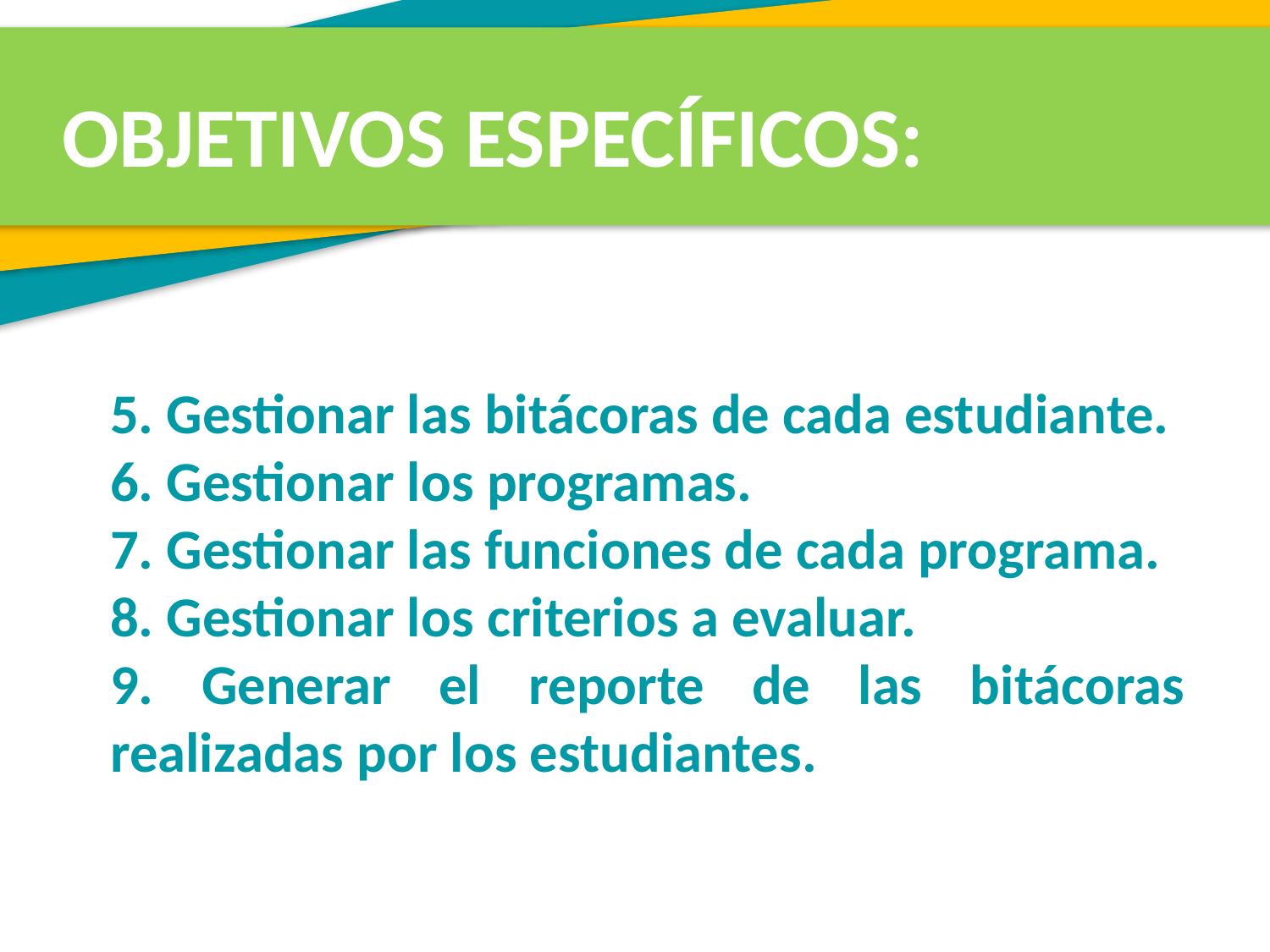

OBJETIVOS ESPECÍFICOS:
5. Gestionar las bitácoras de cada estudiante.
6. Gestionar los programas.
7. Gestionar las funciones de cada programa.
8. Gestionar los criterios a evaluar.
9. Generar el reporte de las bitácoras realizadas por los estudiantes.